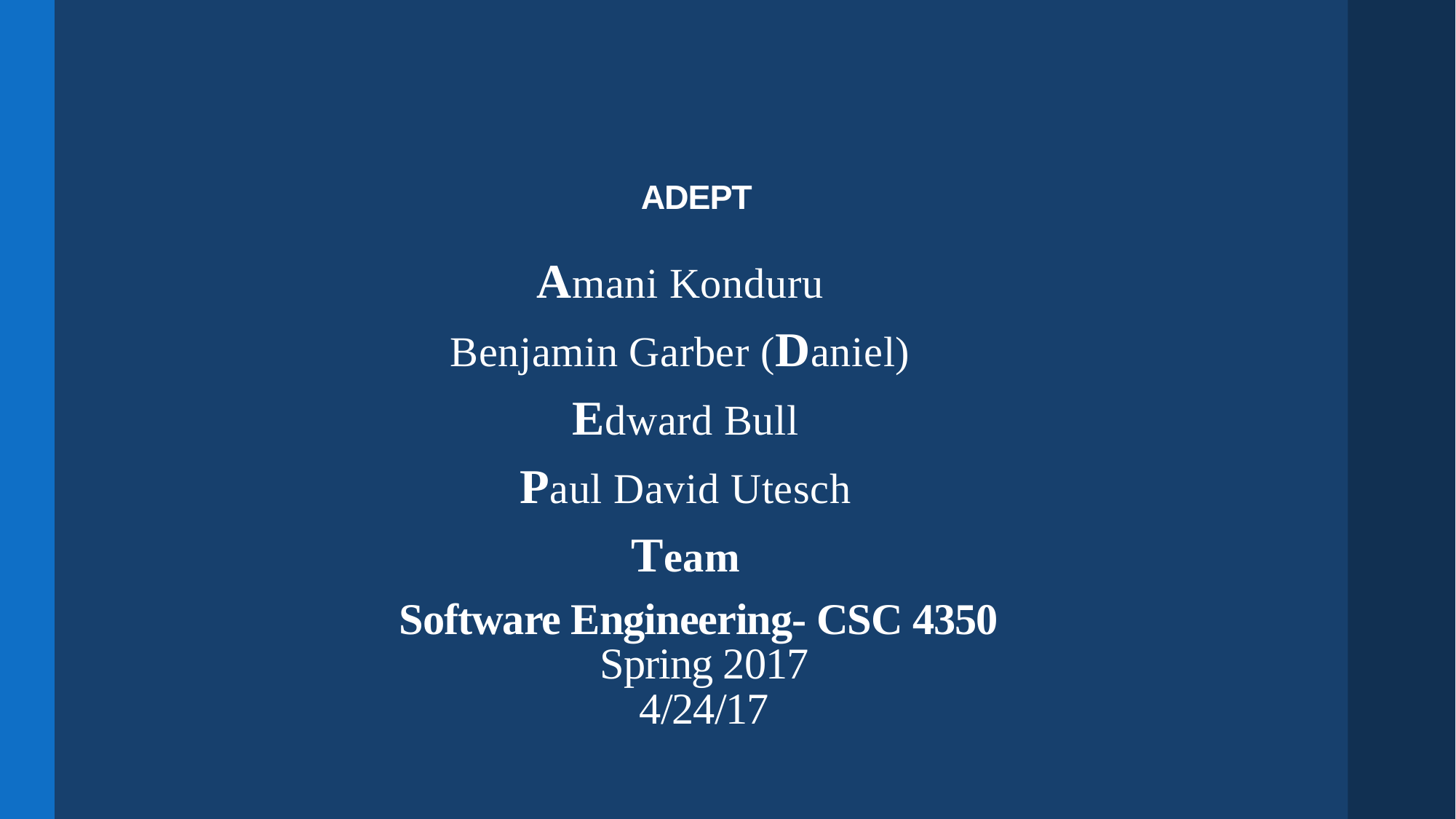

# ADEPT
Amani Konduru
Benjamin Garber (Daniel)
Edward Bull
Paul David Utesch
Team
Software Engineering- CSC 4350
Spring 2017
4/24/17